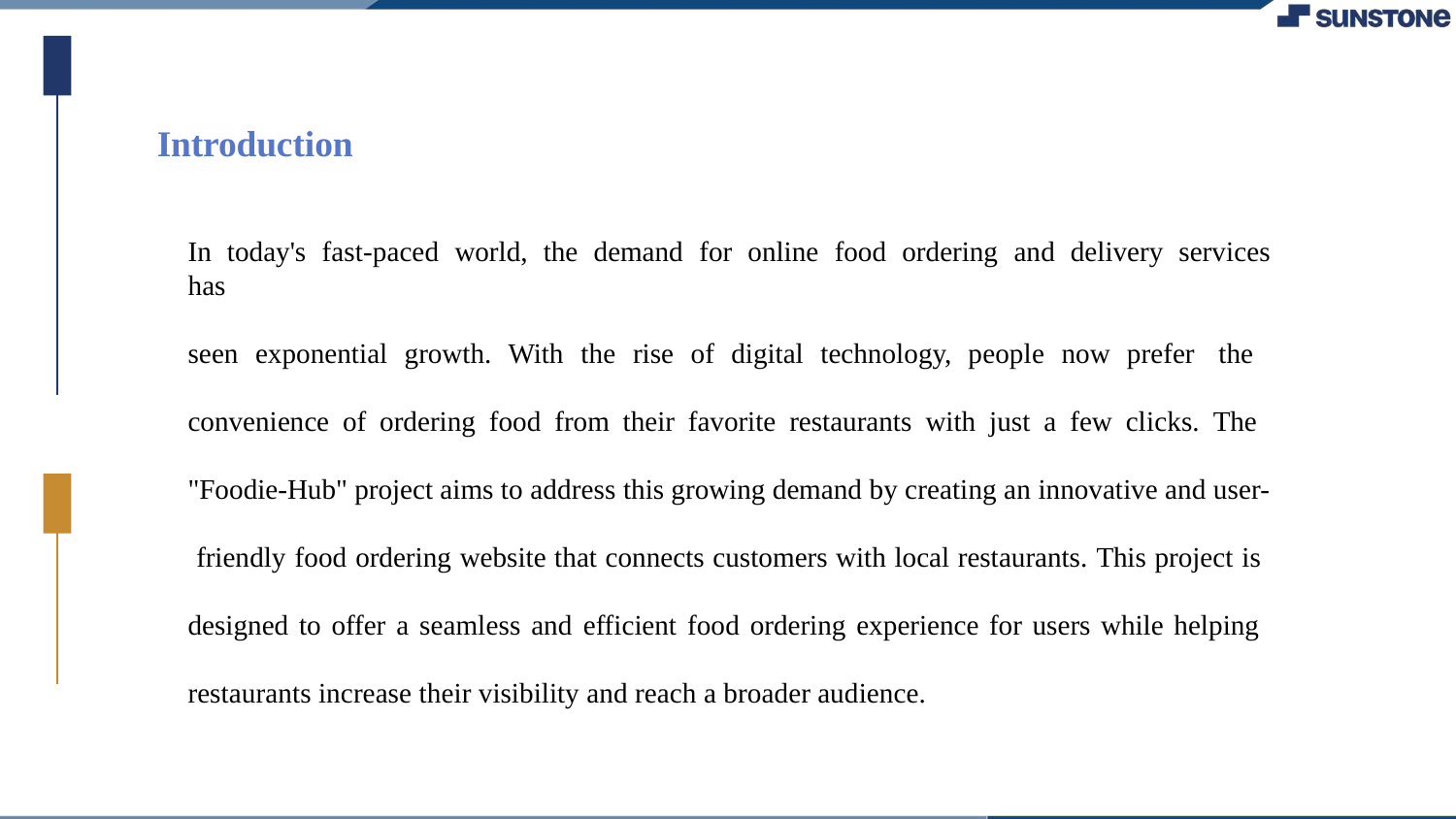

# Introduction
In today's fast-paced world, the demand for online food ordering and delivery services has
seen exponential growth. With the rise of digital technology, people now prefer the  convenience of ordering food from their favorite restaurants with just a few clicks. The  "Foodie-Hub" project aims to address this growing demand by creating an innovative and user-  friendly food ordering website that connects customers with local restaurants. This project is  designed to offer a seamless and efficient food ordering experience for users while helping  restaurants increase their visibility and reach a broader audience.